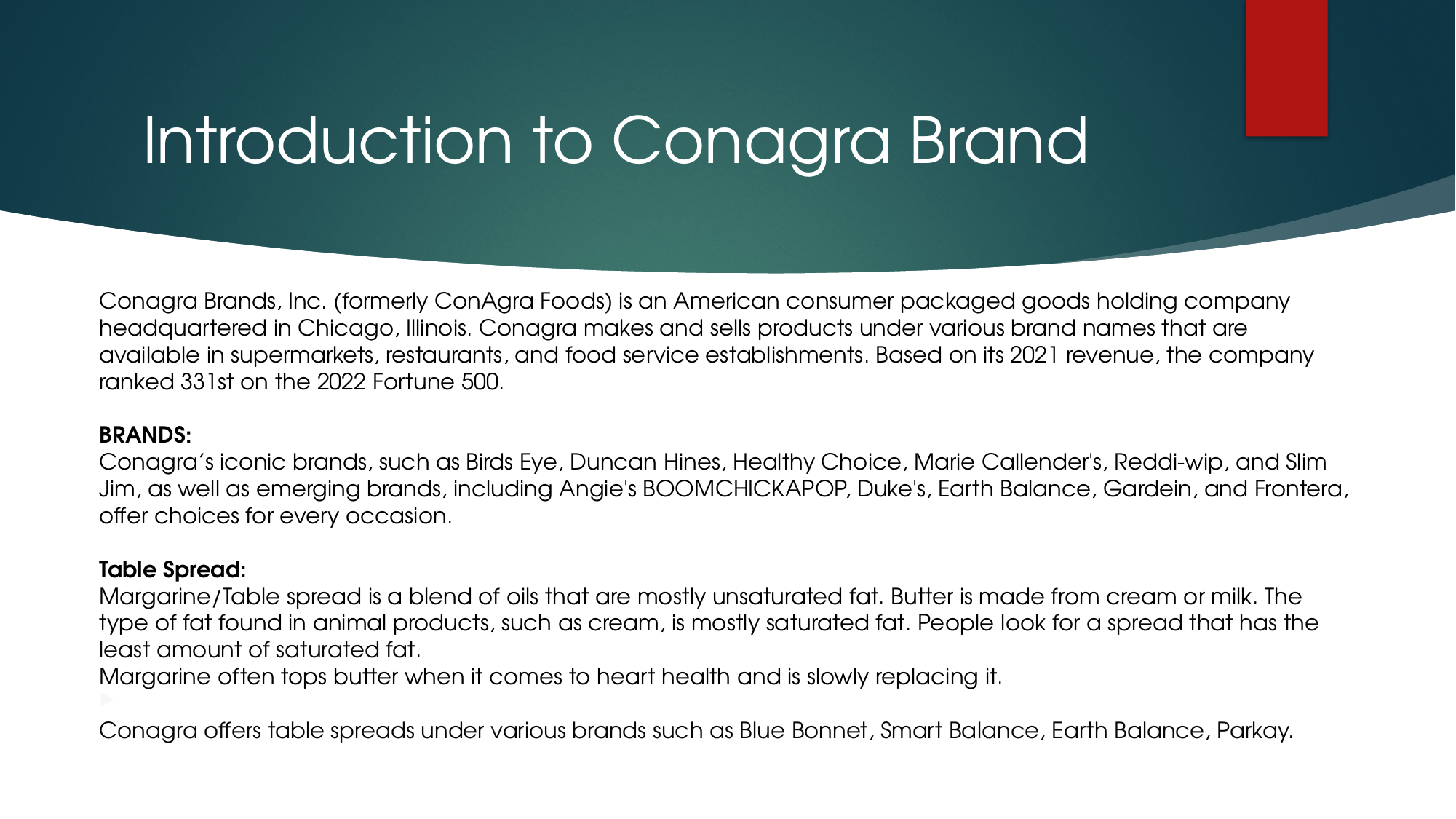

# Introduction to Conagra Brand

Conagra Brands, Inc. (formerly ConAgra Foods) is an American consumer packaged goods holding company headquartered in Chicago, Illinois. Conagra makes and sells products under various brand names that are available in supermarkets, restaurants, and food service establishments. Based on its 2021 revenue, the company ranked 331st on the 2022 Fortune 500.

BRANDS:
Conagra’s iconic brands, such as Birds Eye, Duncan Hines, Healthy Choice, Marie Callender's, Reddi-wip, and Slim Jim, as well as emerging brands, including Angie's BOOMCHICKAPOP, Duke's, Earth Balance, Gardein, and Frontera, offer choices for every occasion.

Table Spread:
Margarine/Table spread is a blend of oils that are mostly unsaturated fat. Butter is made from cream or milk. The type of fat found in animal products, such as cream, is mostly saturated fat. People look for a spread that has the least amount of saturated fat.
Margarine often tops butter when it comes to heart health and is slowly replacing it.

Conagra offers table spreads under various brands such as Blue Bonnet, Smart Balance, Earth Balance, Parkay.